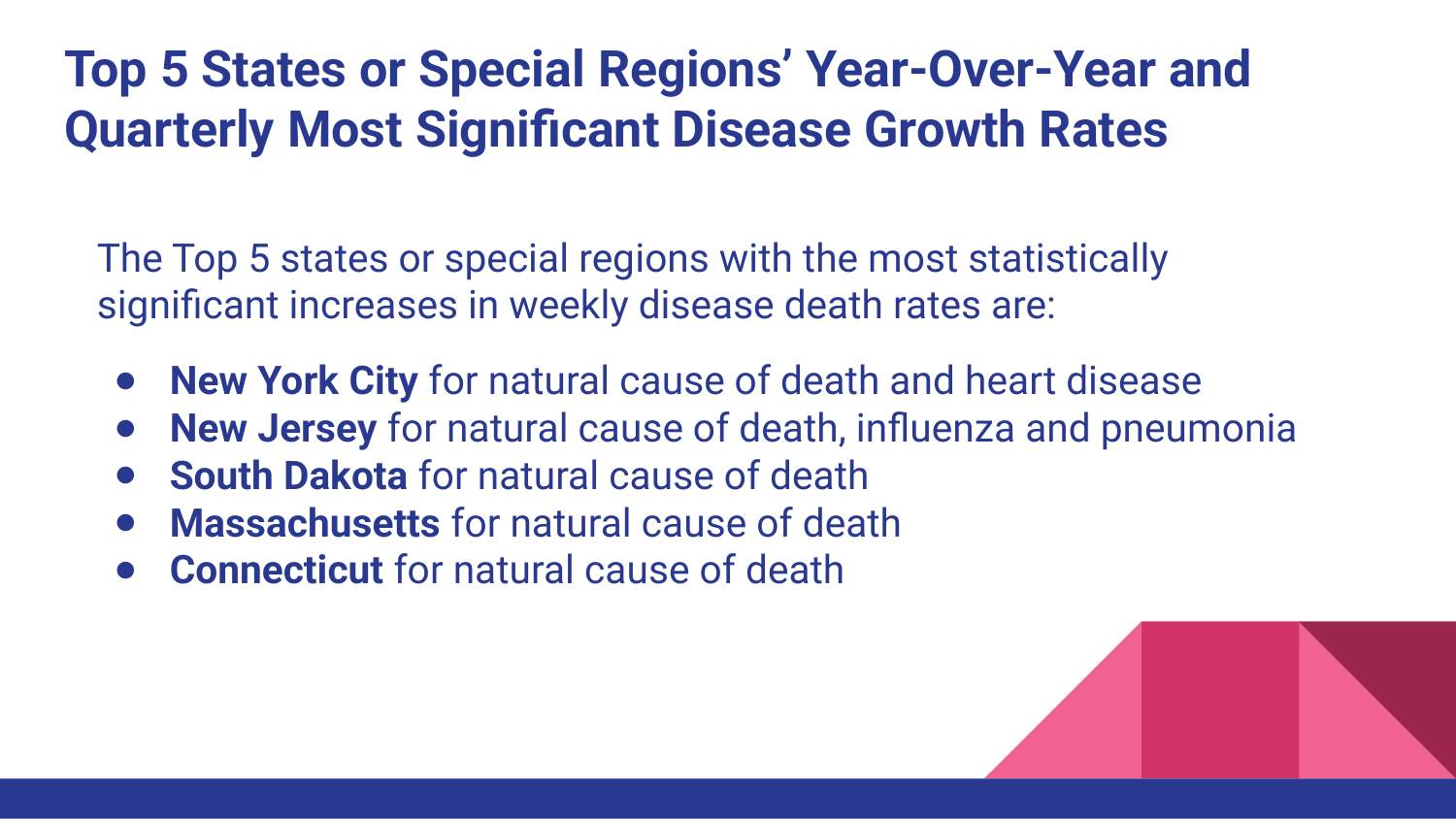

# Top 5 States or Special Regions’ Year-Over-Year and Quarterly Most Significant Disease Growth Rates

The Top 5 states or special regions with the most statistically significant increases in weekly disease death rates are:
New York City for natural cause of death and heart disease
New Jersey for natural cause of death, influenza and pneumonia
South Dakota for natural cause of death
Massachusetts for natural cause of death
Connecticut for natural cause of death